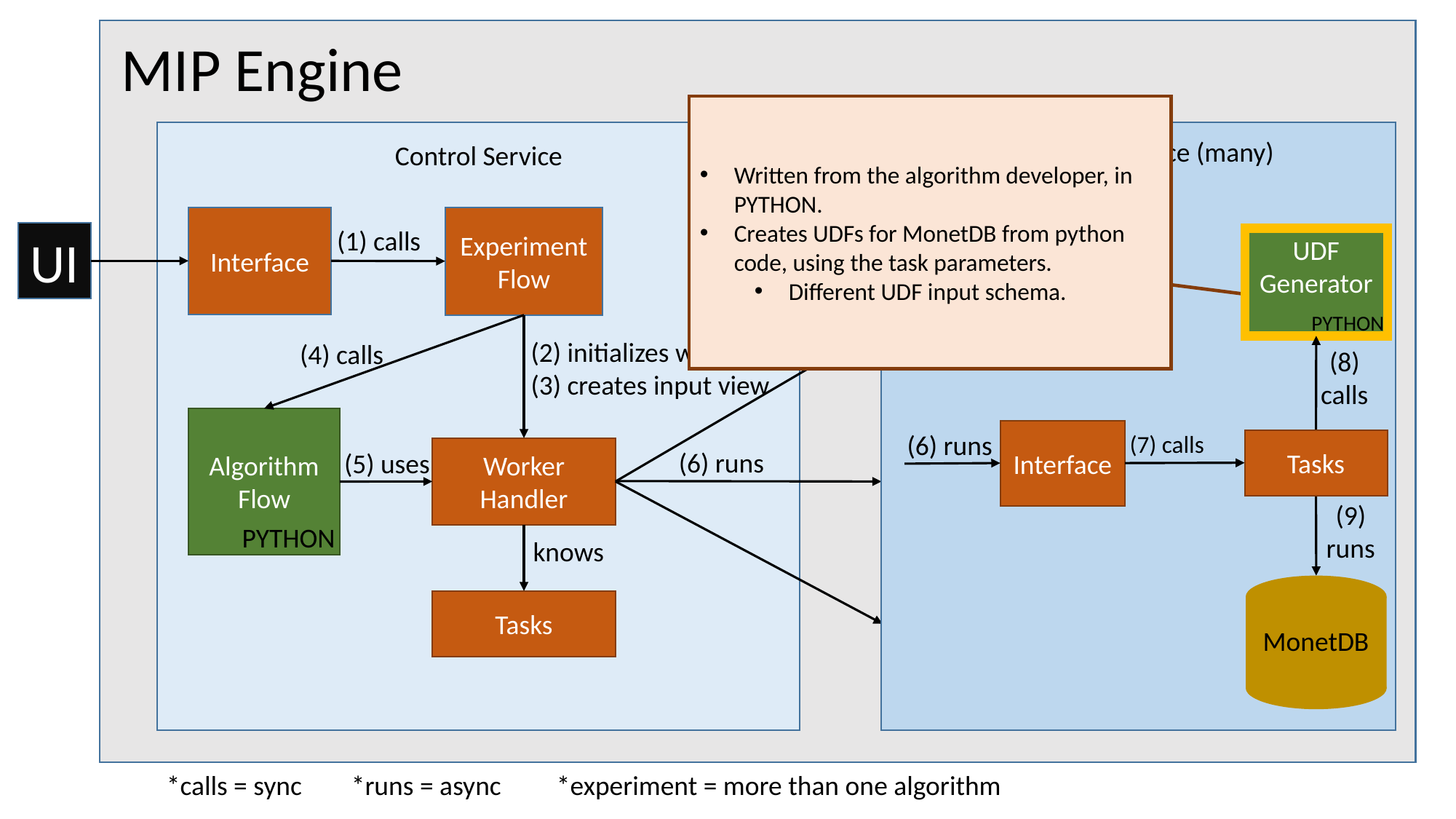

# MIP Engine
Written from the algorithm developer, in PYTHON.
Creates UDFs for MonetDB from python code, using the task parameters.
Different UDF input schema.

Worker Service (many)
Control Service
Interface
Experiment
Flow
(1) calls
UI
UDF Generator

PYTHON
(2) initializes workers
(3) creates input view
(4) calls
(8) calls
Algorithm
Flow
Interface
(6) runs
(7) calls
Tasks
Worker Handler
(6) runs
(5) uses
(9) runs
PYTHON
knows

Tasks

MonetDB

*calls = sync        *runs = async         *experiment = more than one algorithm